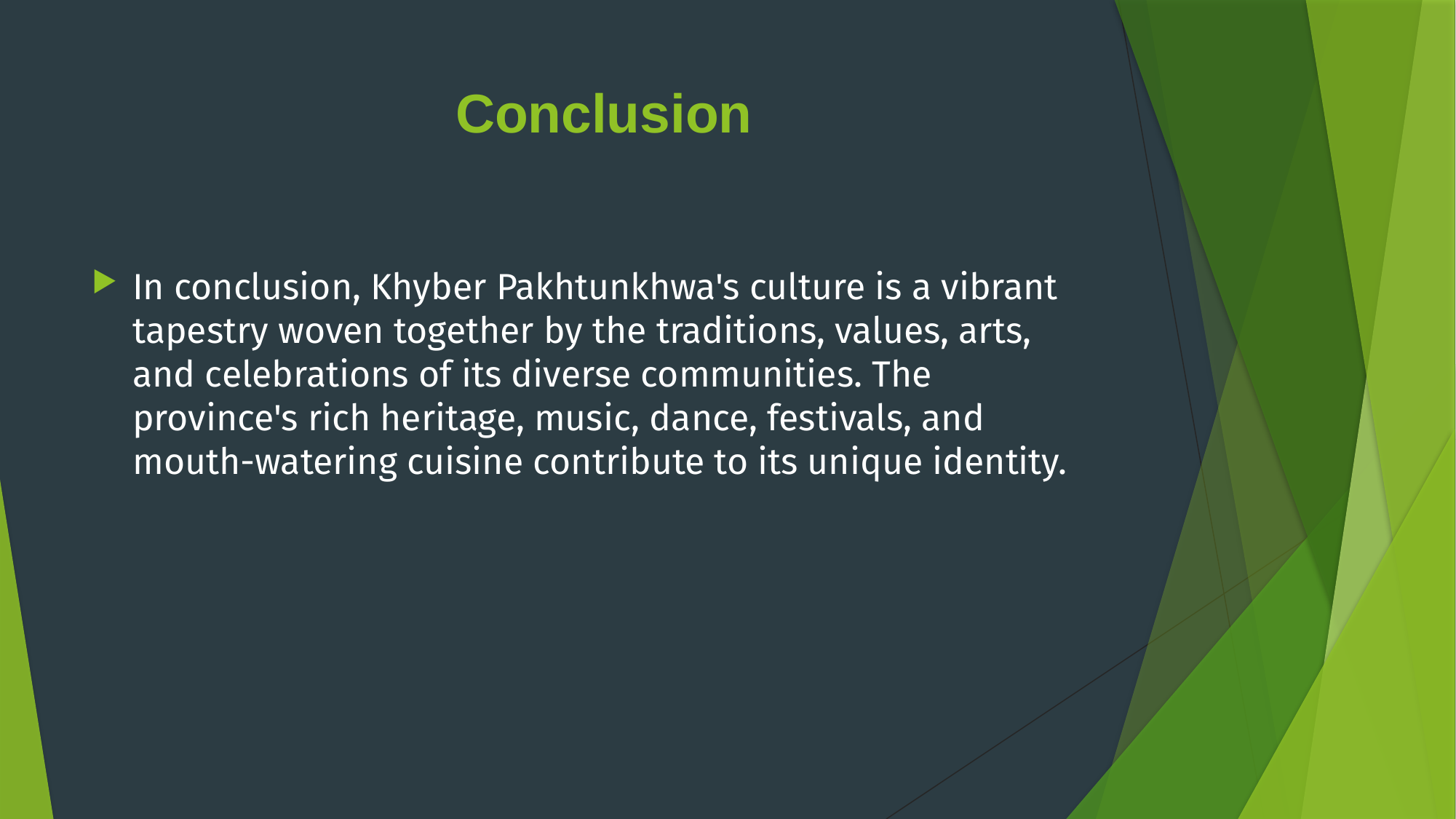

# Conclusion
In conclusion, Khyber Pakhtunkhwa's culture is a vibrant tapestry woven together by the traditions, values, arts, and celebrations of its diverse communities. The province's rich heritage, music, dance, festivals, and mouth-watering cuisine contribute to its unique identity.